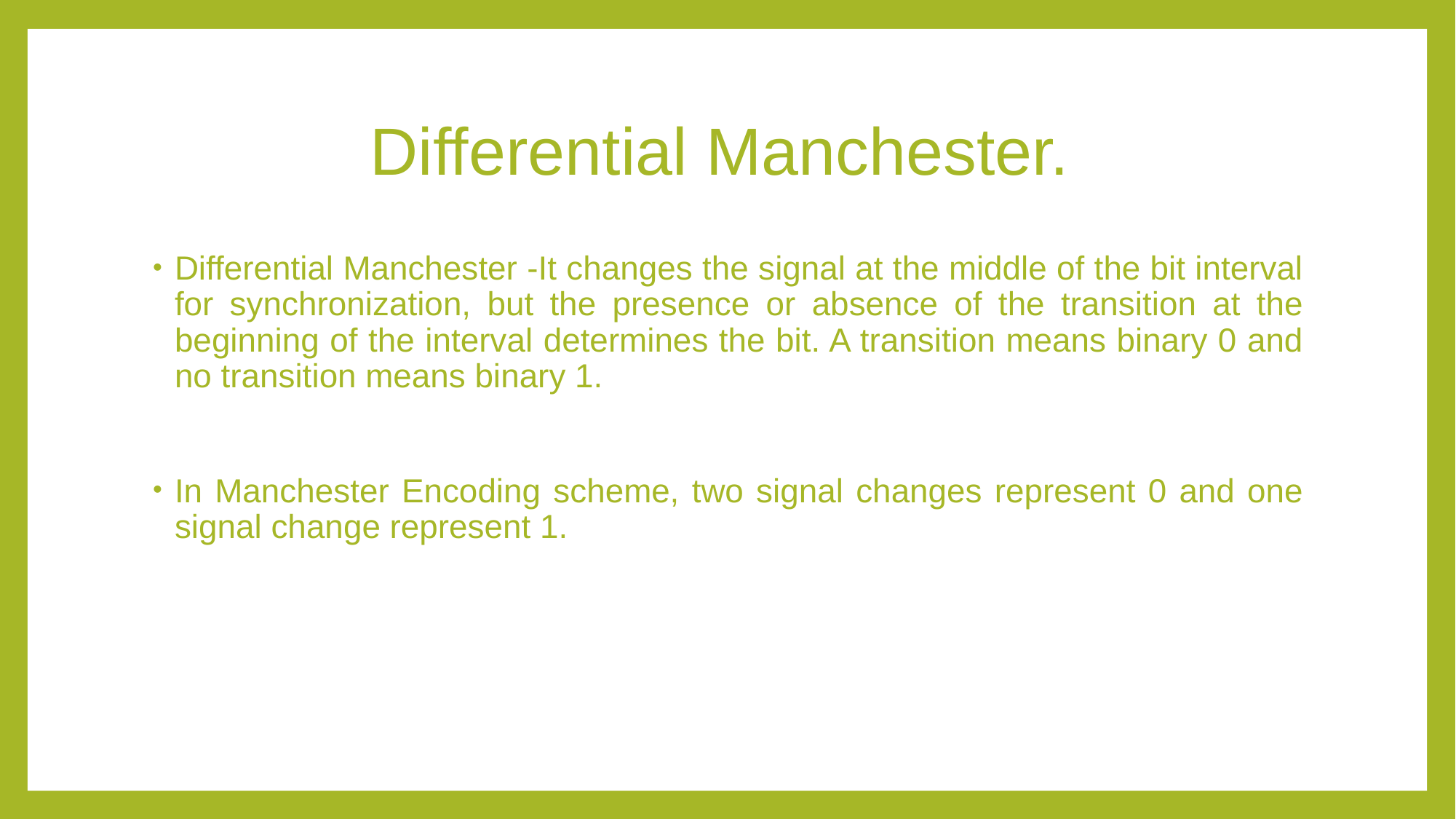

# Differential Manchester.
Differential Manchester -It changes the signal at the middle of the bit interval for synchronization, but the presence or absence of the transition at the beginning of the interval determines the bit. A transition means binary 0 and no transition means binary 1.

In Manchester Encoding scheme, two signal changes represent 0 and one signal change represent 1.